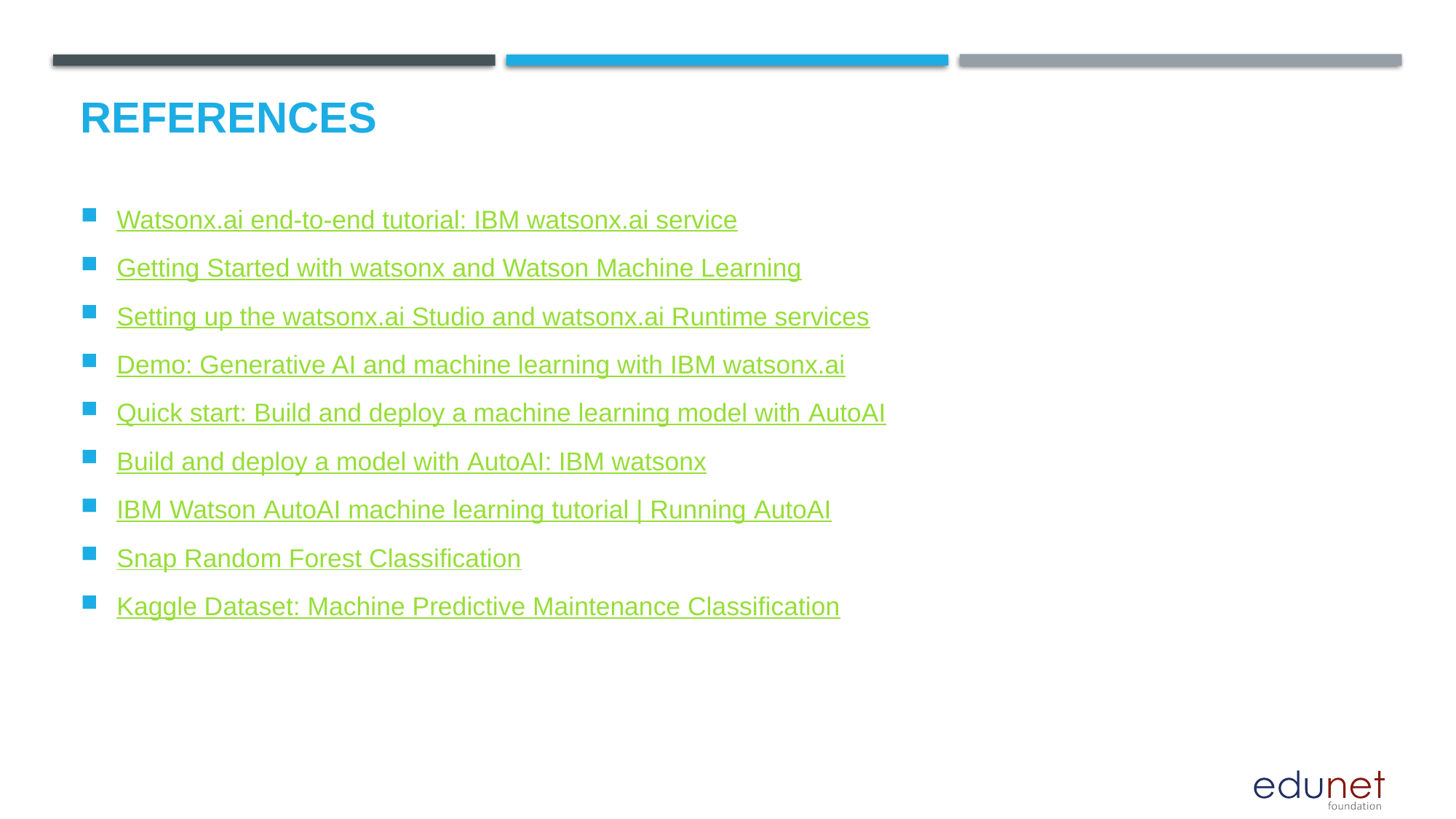

# References
Watsonx.ai end-to-end tutorial: IBM watsonx.ai service
Getting Started with watsonx and Watson Machine Learning
Setting up the watsonx.ai Studio and watsonx.ai Runtime services
Demo: Generative AI and machine learning with IBM watsonx.ai
Quick start: Build and deploy a machine learning model with AutoAI
Build and deploy a model with AutoAI: IBM watsonx
IBM Watson AutoAI machine learning tutorial | Running AutoAI
Snap Random Forest Classification
Kaggle Dataset: Machine Predictive Maintenance Classification